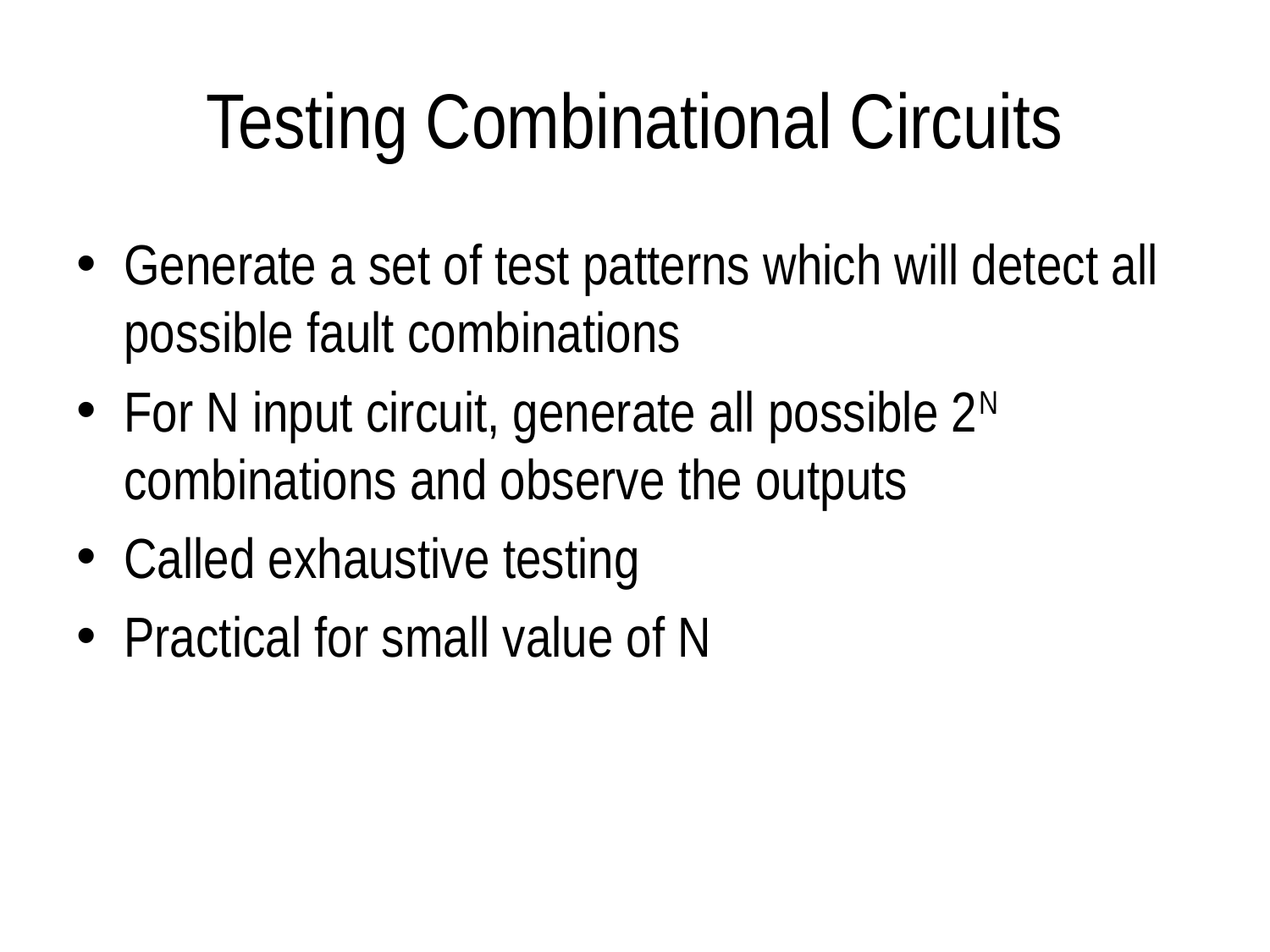

# Testing Combinational Circuits
Generate a set of test patterns which will detect all possible fault combinations
For N input circuit, generate all possible 2N combinations and observe the outputs
Called exhaustive testing
Practical for small value of N